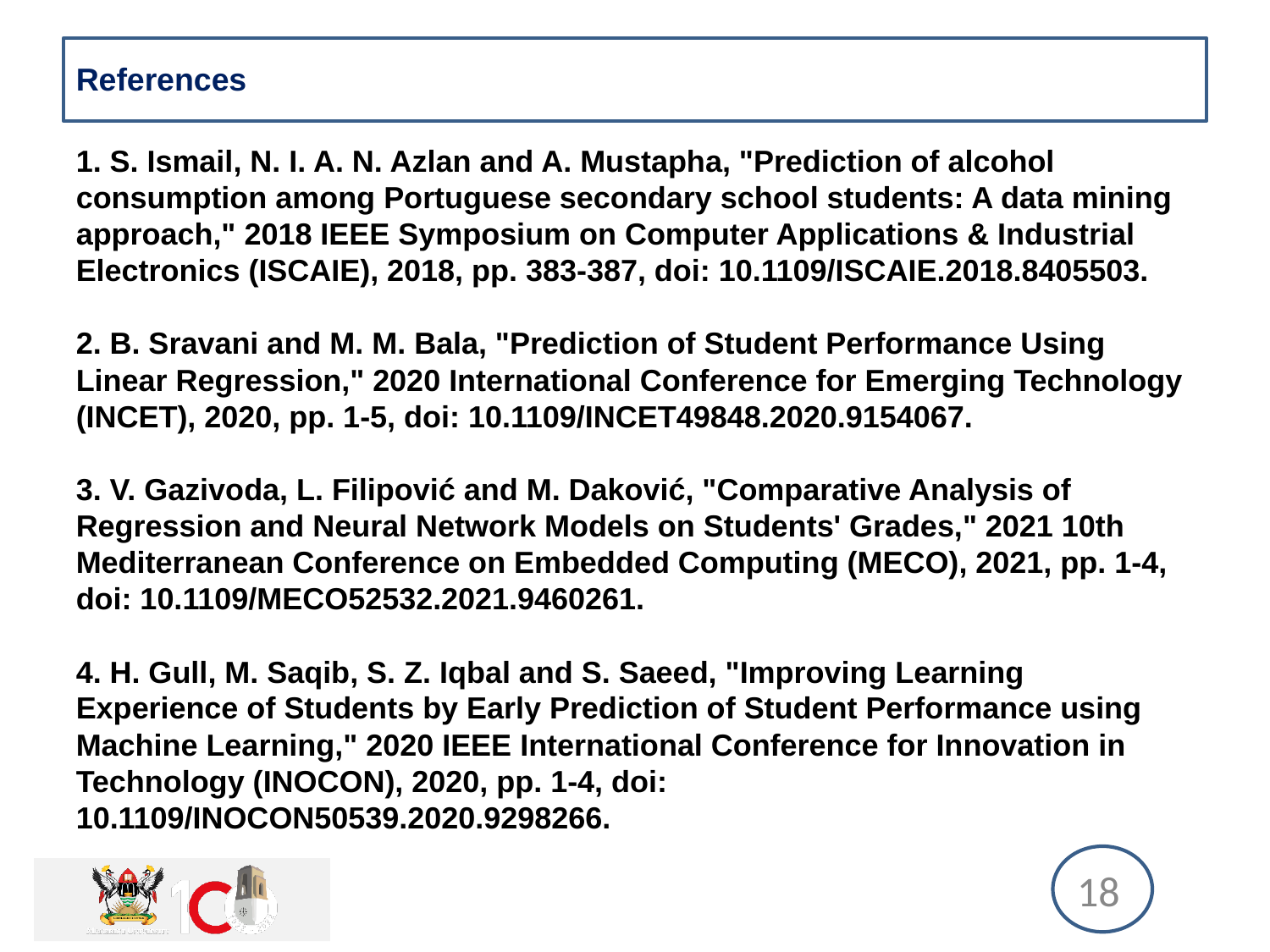

# References
1. S. Ismail, N. I. A. N. Azlan and A. Mustapha, "Prediction of alcohol consumption among Portuguese secondary school students: A data mining approach," 2018 IEEE Symposium on Computer Applications & Industrial Electronics (ISCAIE), 2018, pp. 383-387, doi: 10.1109/ISCAIE.2018.8405503.

2. B. Sravani and M. M. Bala, "Prediction of Student Performance Using Linear Regression," 2020 International Conference for Emerging Technology (INCET), 2020, pp. 1-5, doi: 10.1109/INCET49848.2020.9154067.

3. V. Gazivoda, L. Filipović and M. Daković, "Comparative Analysis of Regression and Neural Network Models on Students' Grades," 2021 10th Mediterranean Conference on Embedded Computing (MECO), 2021, pp. 1-4, doi: 10.1109/MECO52532.2021.9460261.

4. H. Gull, M. Saqib, S. Z. Iqbal and S. Saeed, "Improving Learning Experience of Students by Early Prediction of Student Performance using Machine Learning," 2020 IEEE International Conference for Innovation in Technology (INOCON), 2020, pp. 1-4, doi: 10.1109/INOCON50539.2020.9298266.